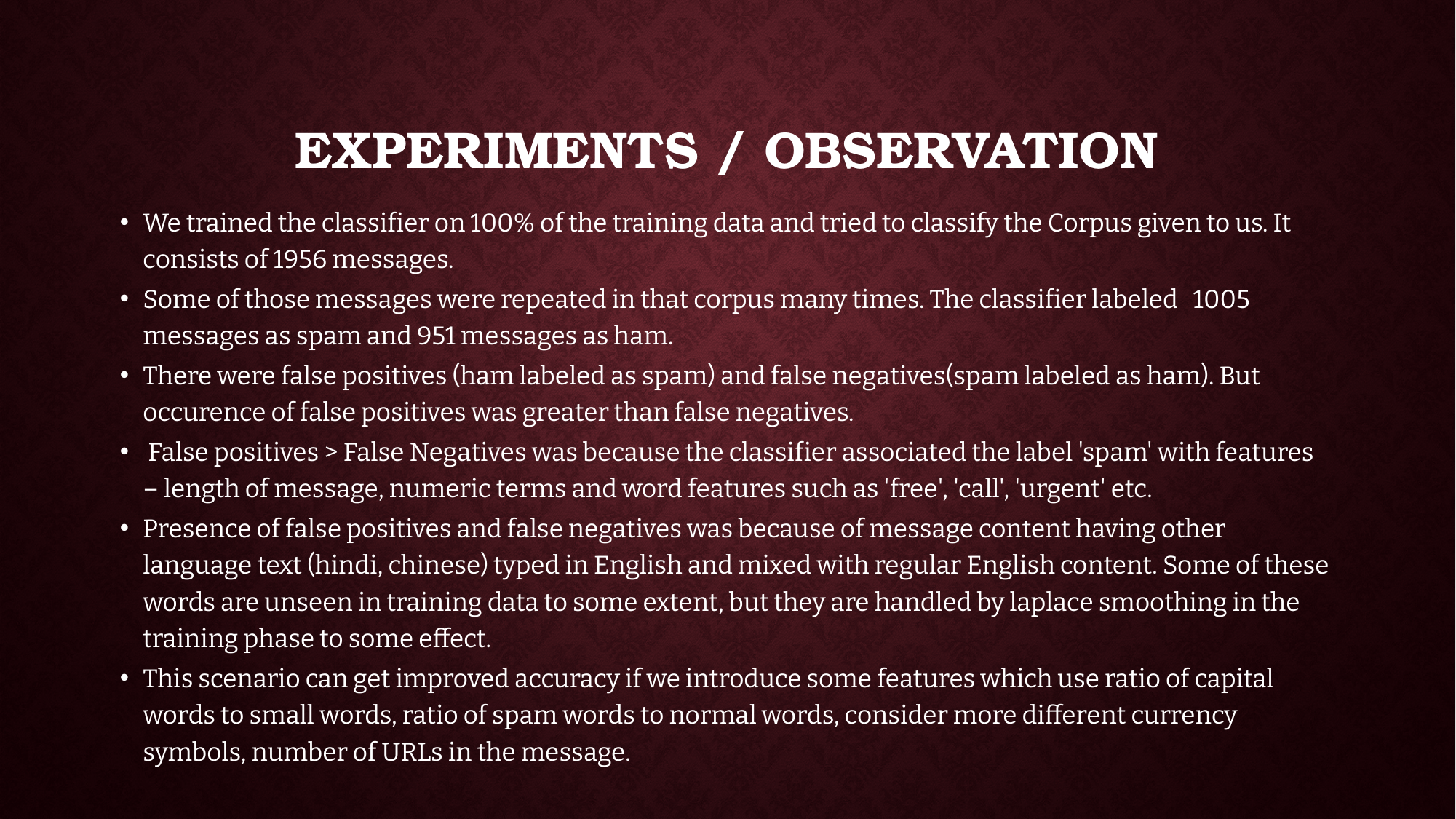

# EXPERIMENTS / OBSERVATION
We trained the classifier on 100% of the training data and tried to classify the Corpus given to us. It consists of 1956 messages.
Some of those messages were repeated in that corpus many times. The classifier labeled   1005 messages as spam and 951 messages as ham.
There were false positives (ham labeled as spam) and false negatives(spam labeled as ham). But occurence of false positives was greater than false negatives.
 False positives > False Negatives was because the classifier associated the label 'spam' with features – length of message, numeric terms and word features such as 'free', 'call', 'urgent' etc.
Presence of false positives and false negatives was because of message content having other language text (hindi, chinese) typed in English and mixed with regular English content. Some of these words are unseen in training data to some extent, but they are handled by laplace smoothing in the training phase to some effect.
This scenario can get improved accuracy if we introduce some features which use ratio of capital words to small words, ratio of spam words to normal words, consider more different currency symbols, number of URLs in the message.